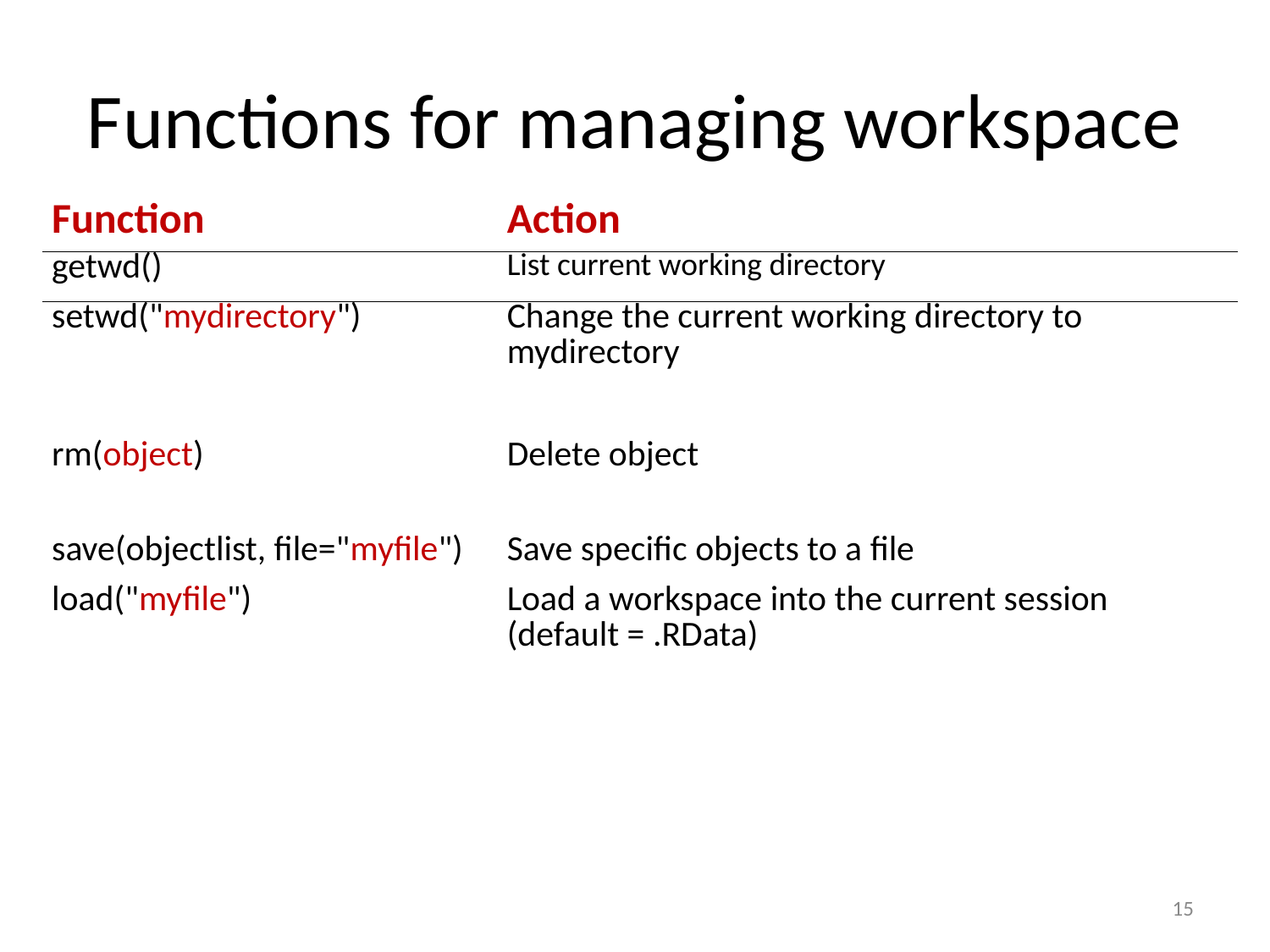

# Functions for managing workspace
| Function | Action |
| --- | --- |
| getwd() | List current working directory |
| setwd("mydirectory") | Change the current working directory to mydirectory |
| rm(object) | Delete object |
| save(objectlist, file="myfile") | Save specific objects to a file |
| load("myfile") | Load a workspace into the current session (default = .RData) |
15